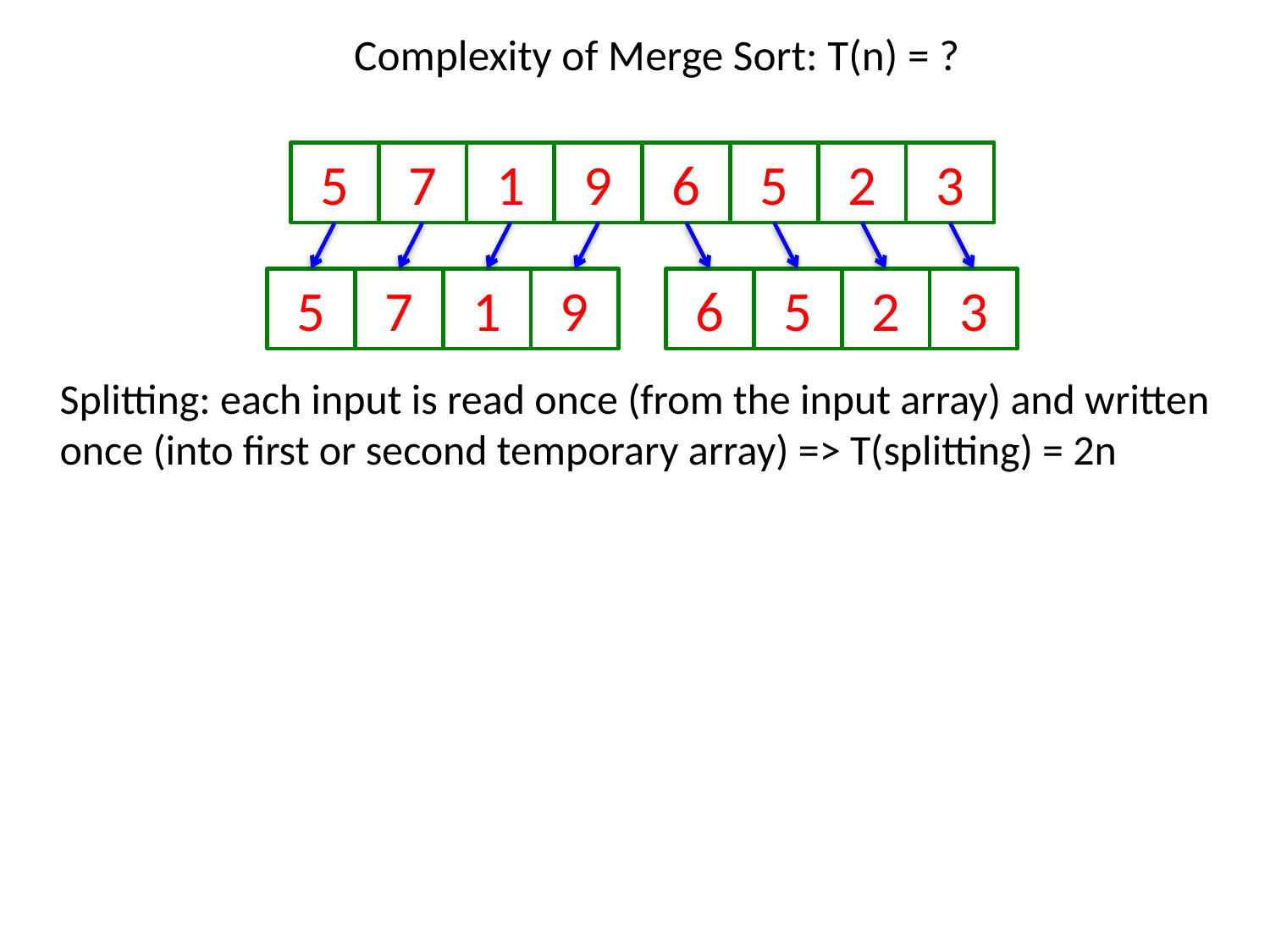

# Complexity of Merge Sort: T(n) = ?
5
7
1
9
6
5
2
3
5
7
1
9
6
5
2
3
Splitting: each input is read once (from the input array) and written
once (into first or second temporary array) => T(splitting) = 2n